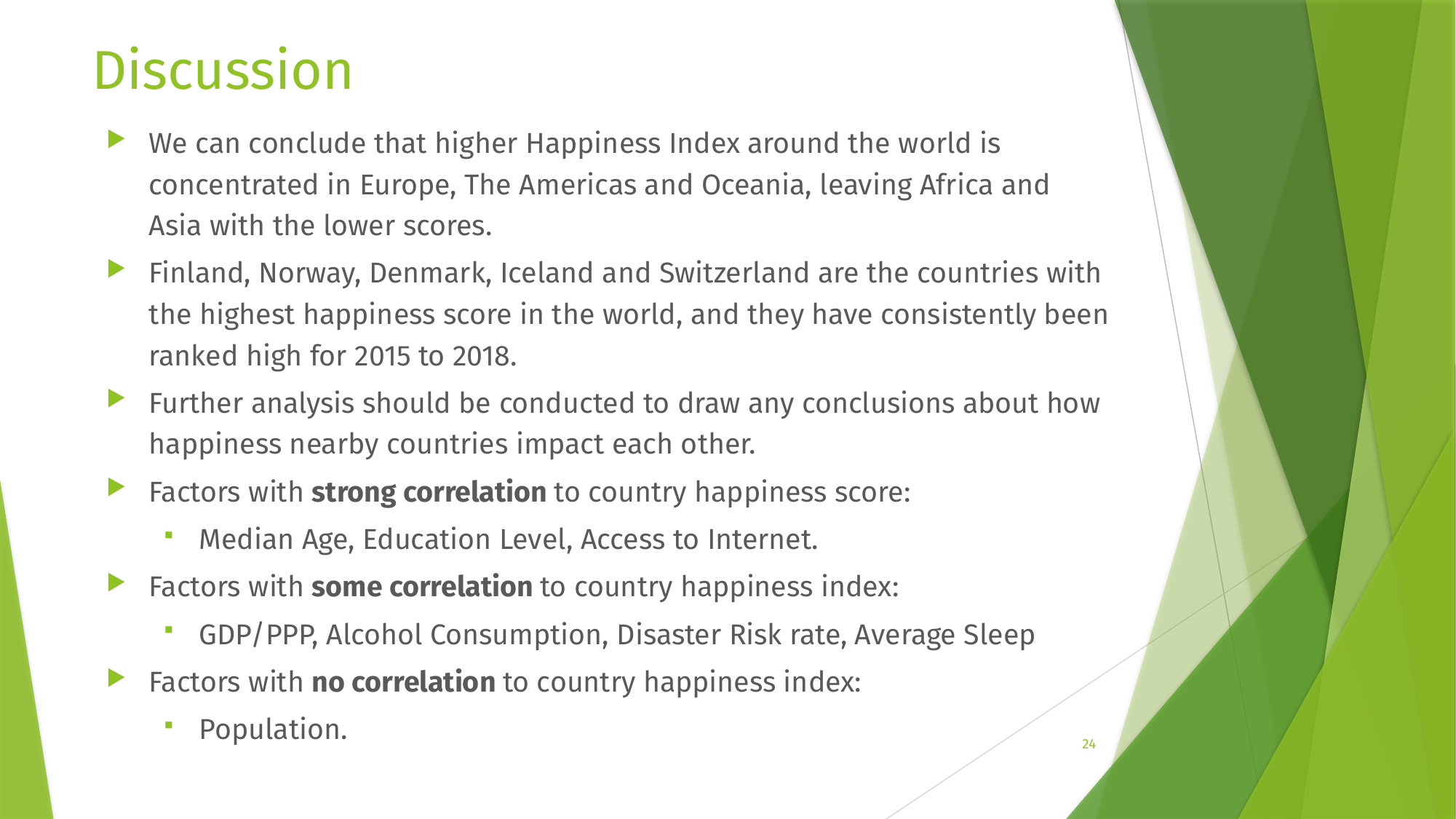

# Discussion
We can conclude that higher Happiness Index around the world is concentrated in Europe, The Americas and Oceania, leaving Africa and Asia with the lower scores.
Finland, Norway, Denmark, Iceland and Switzerland are the countries with the highest happiness score in the world, and they have consistently been ranked high for 2015 to 2018.
Further analysis should be conducted to draw any conclusions about how happiness nearby countries impact each other.
Factors with strong correlation to country happiness score:
Median Age, Education Level, Access to Internet.
Factors with some correlation to country happiness index:
GDP/PPP, Alcohol Consumption, Disaster Risk rate, Average Sleep
Factors with no correlation to country happiness index:
Population.

24